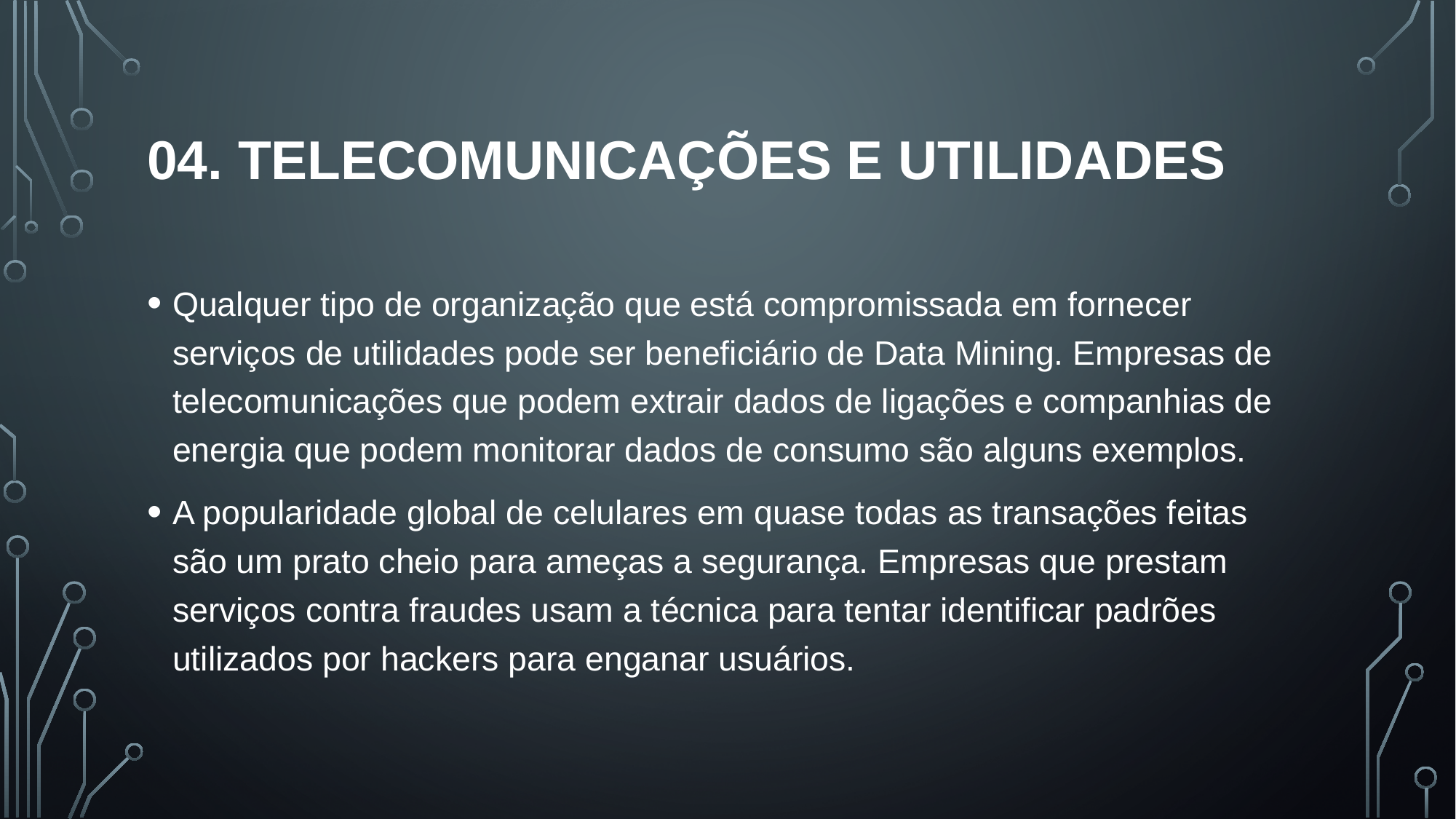

# 04. Telecomunicações e utilidades
Qualquer tipo de organização que está compromissada em fornecer serviços de utilidades pode ser beneficiário de Data Mining. Empresas de telecomunicações que podem extrair dados de ligações e companhias de energia que podem monitorar dados de consumo são alguns exemplos.
A popularidade global de celulares em quase todas as transações feitas são um prato cheio para ameças a segurança. Empresas que prestam serviços contra fraudes usam a técnica para tentar identificar padrões utilizados por hackers para enganar usuários.